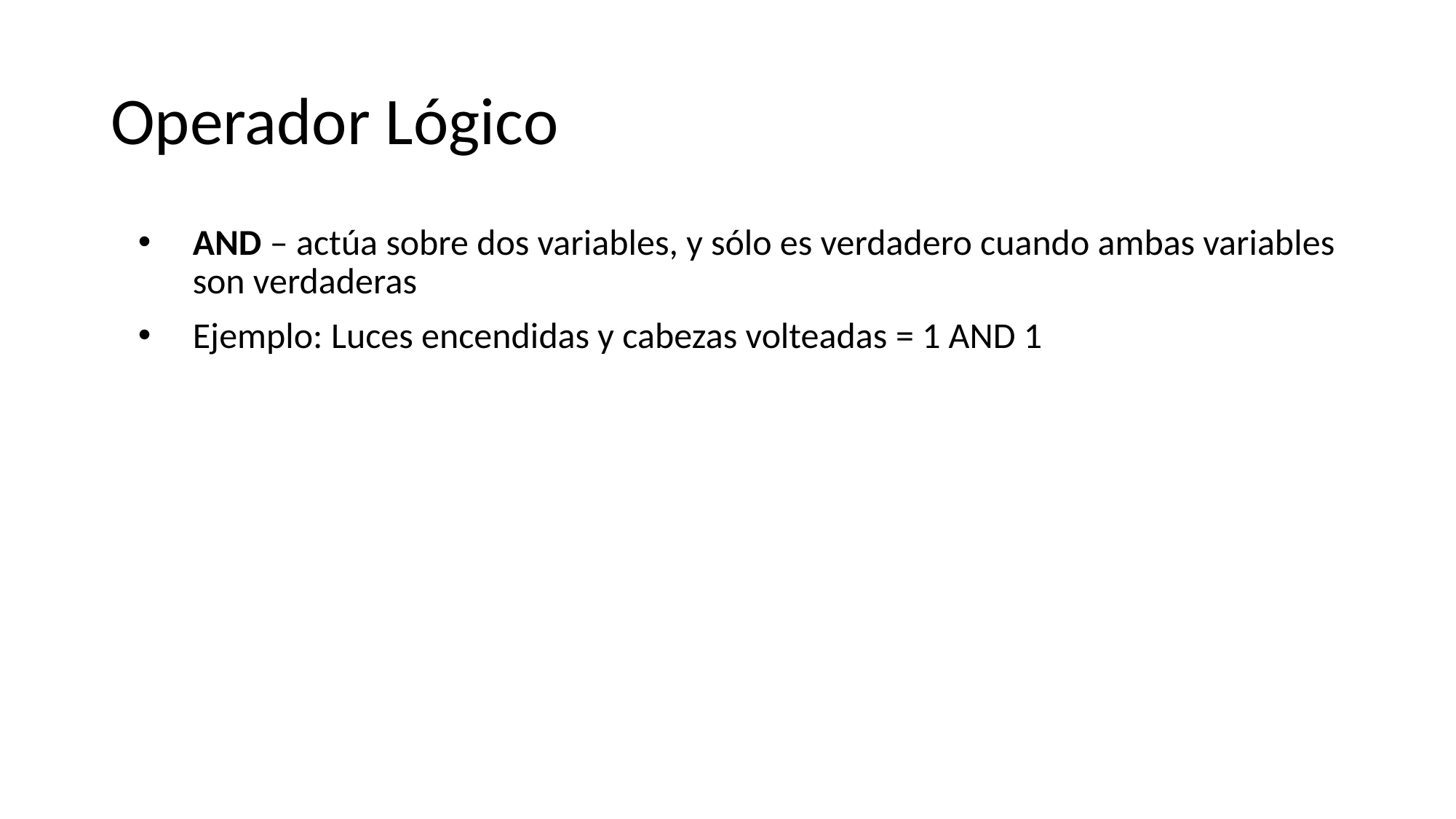

# Operador Lógico
AND – actúa sobre dos variables, y sólo es verdadero cuando ambas variables son verdaderas
Ejemplo: Luces encendidas y cabezas volteadas = 1 AND 1